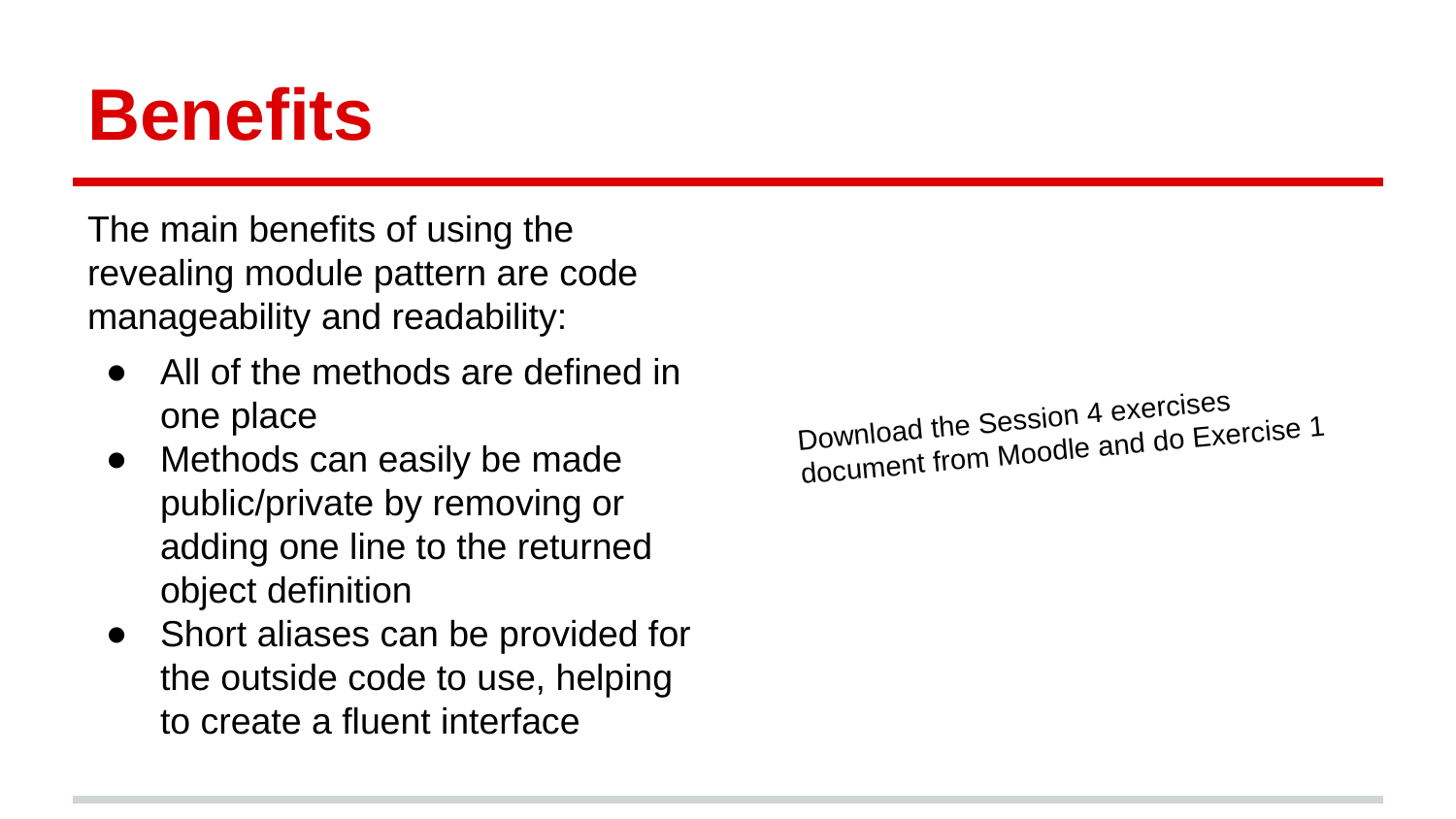

# Benefits
The main benefits of using the revealing module pattern are code manageability and readability:
All of the methods are defined in one place
Methods can easily be made public/private by removing or adding one line to the returned object definition
Short aliases can be provided for the outside code to use, helping to create a fluent interface
Download the Session 4 exercises document from Moodle and do Exercise 1